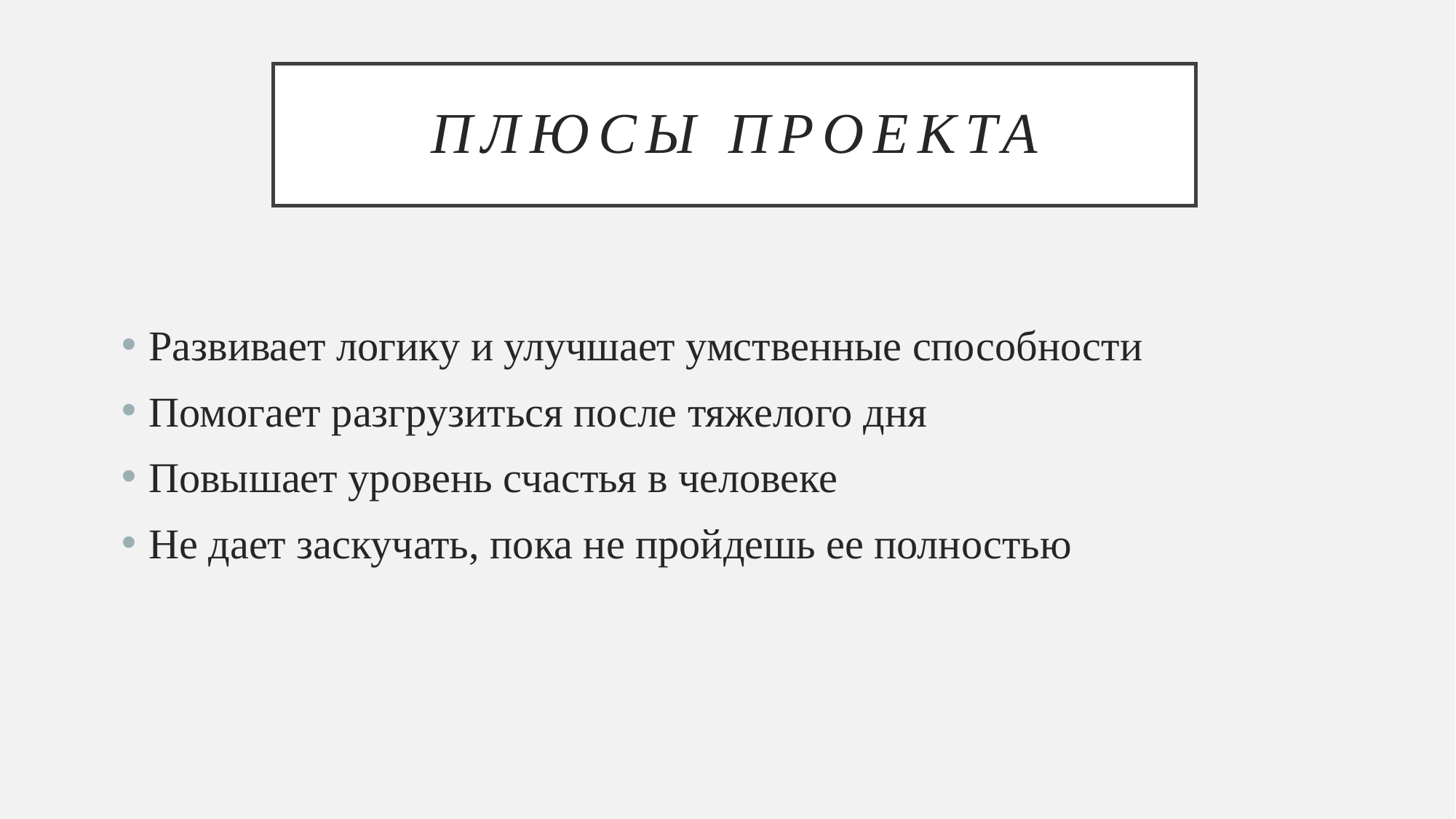

# Плюсы ПРОЕКТА
Развивает логику и улучшает умственные способности
Помогает разгрузиться после тяжелого дня
Повышает уровень счастья в человеке
Не дает заскучать, пока не пройдешь ее полностью